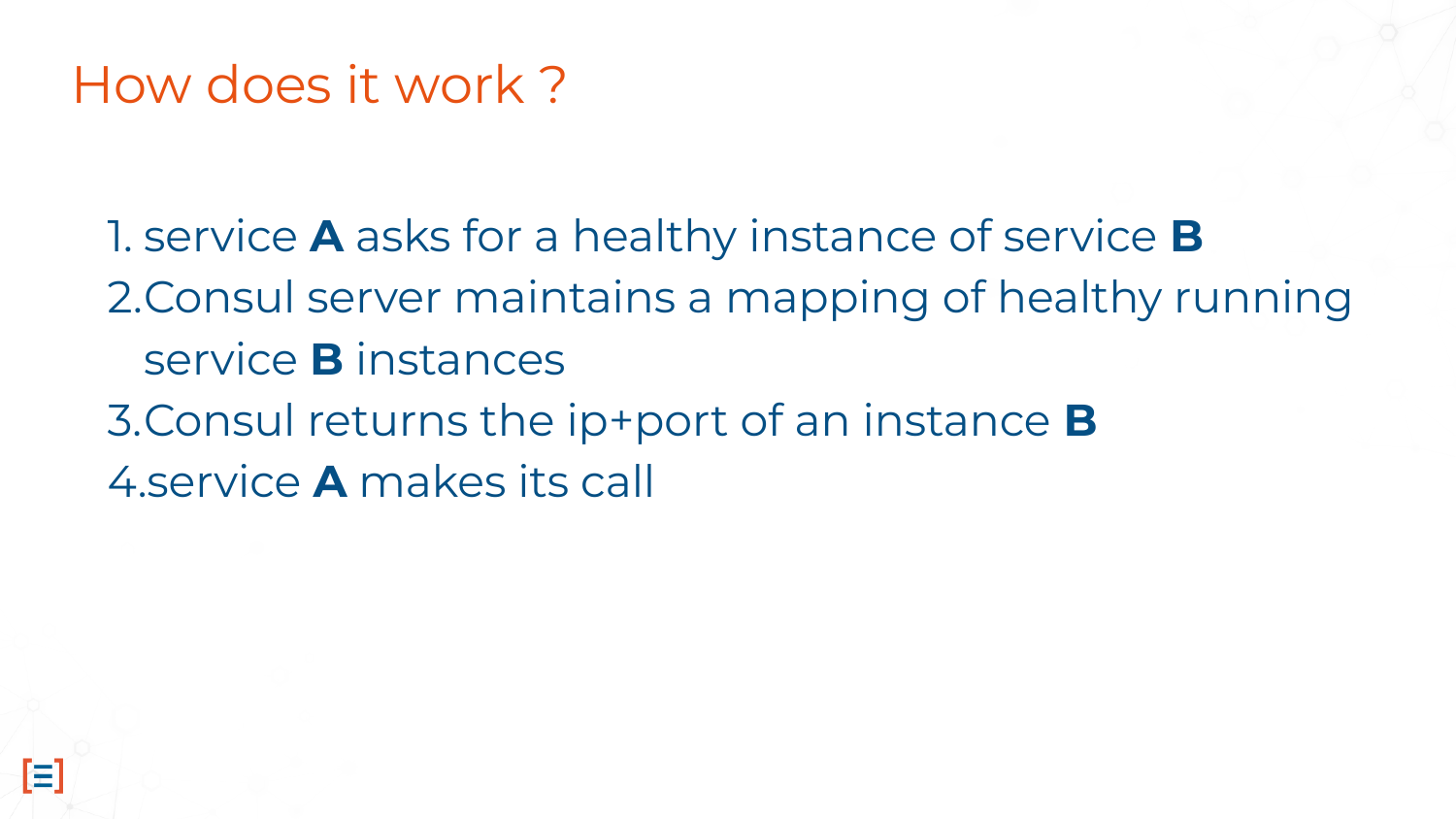

# How does it work ?
service A asks for a healthy instance of service B
Consul server maintains a mapping of healthy running service B instances
Consul returns the ip+port of an instance B
service A makes its call